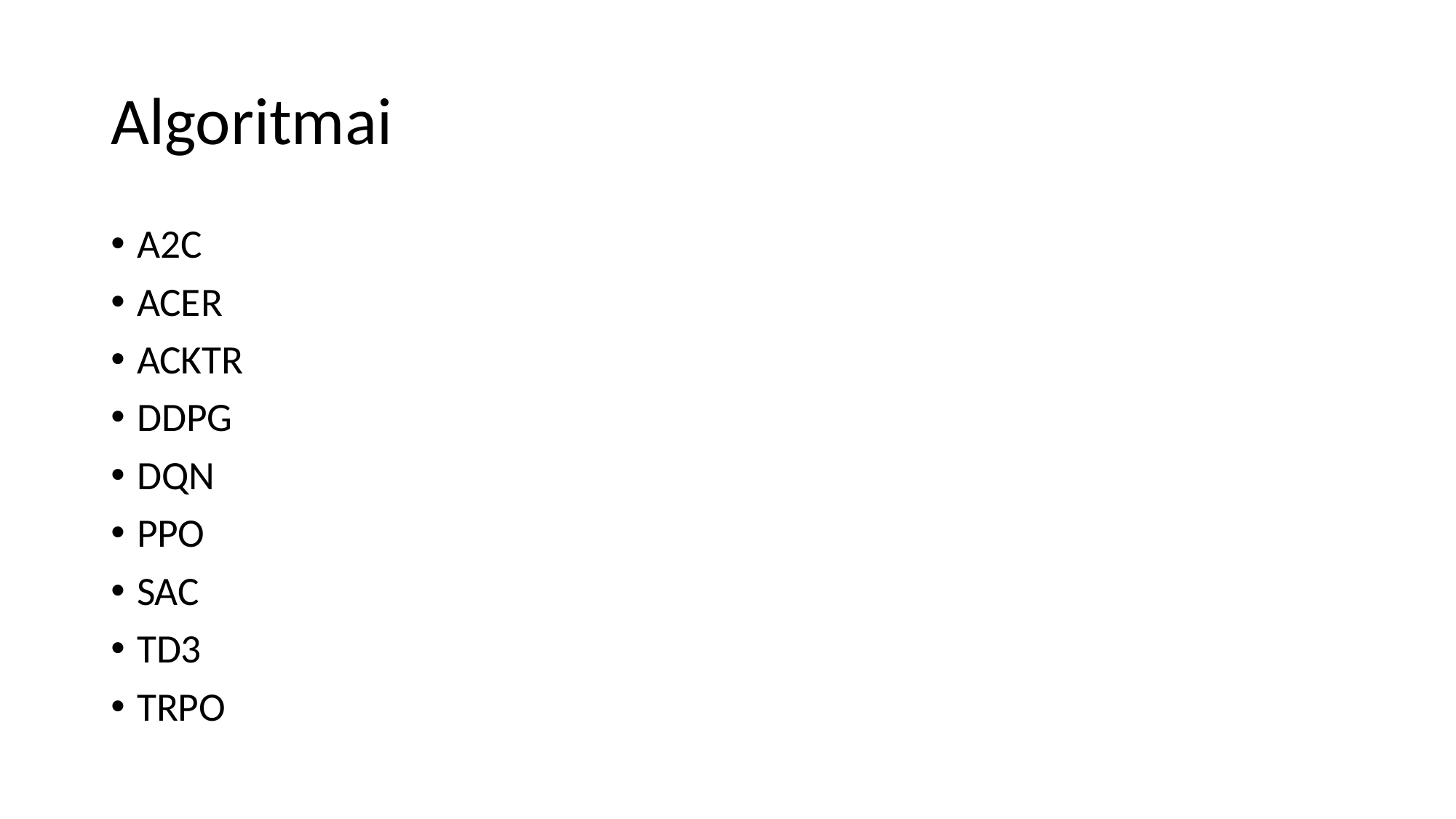

# Algoritmai
A2C
ACER
ACKTR
DDPG
DQN
PPO
SAC
TD3
TRPO